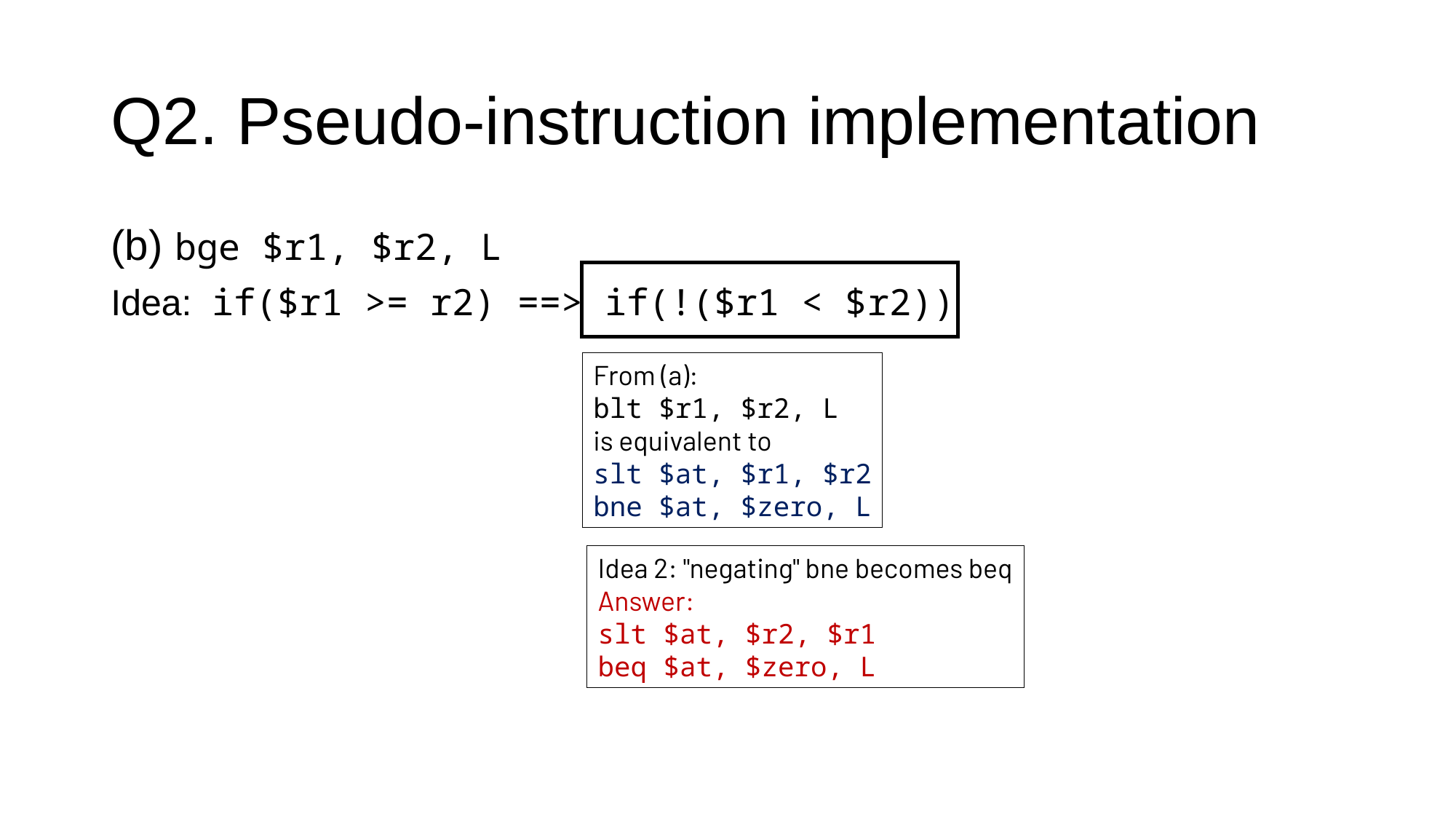

# Q2. Pseudo-instruction implementation
(b) bge $r1, $r2, L
Idea:  if($r1 >= r2) ==> if(!($r1 < $r2))

From (a):
blt $r1, $r2, L
is equivalent to
slt $at, $r1, $r2
bne $at, $zero, L
Idea 2: "negating" bne becomes beq
Answer:
slt $at, $r2, $r1
beq $at, $zero, L